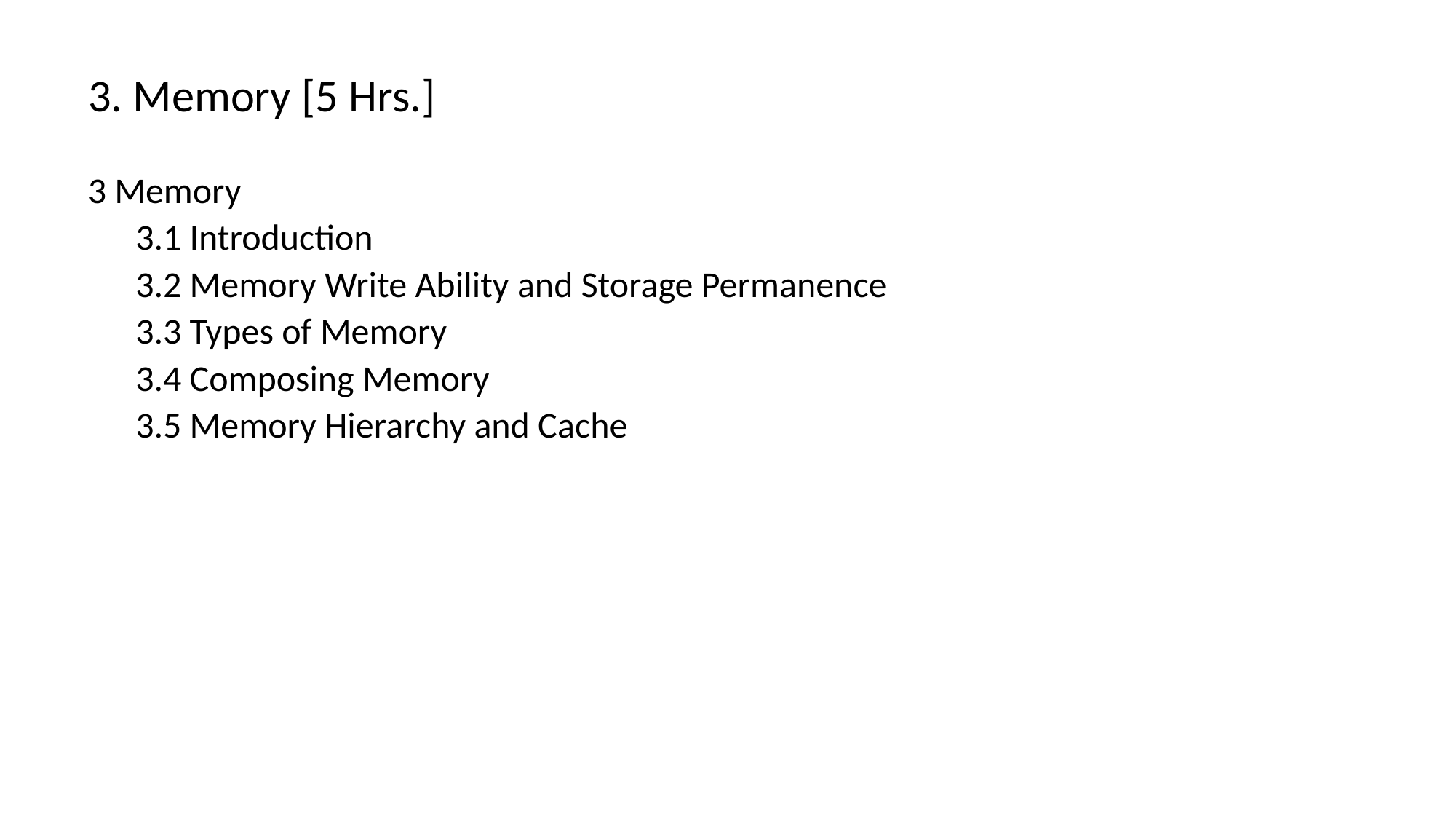

# 3. Memory [5 Hrs.]
3 Memory
3.1 Introduction
3.2 Memory Write Ability and Storage Permanence
3.3 Types of Memory
3.4 Composing Memory
3.5 Memory Hierarchy and Cache